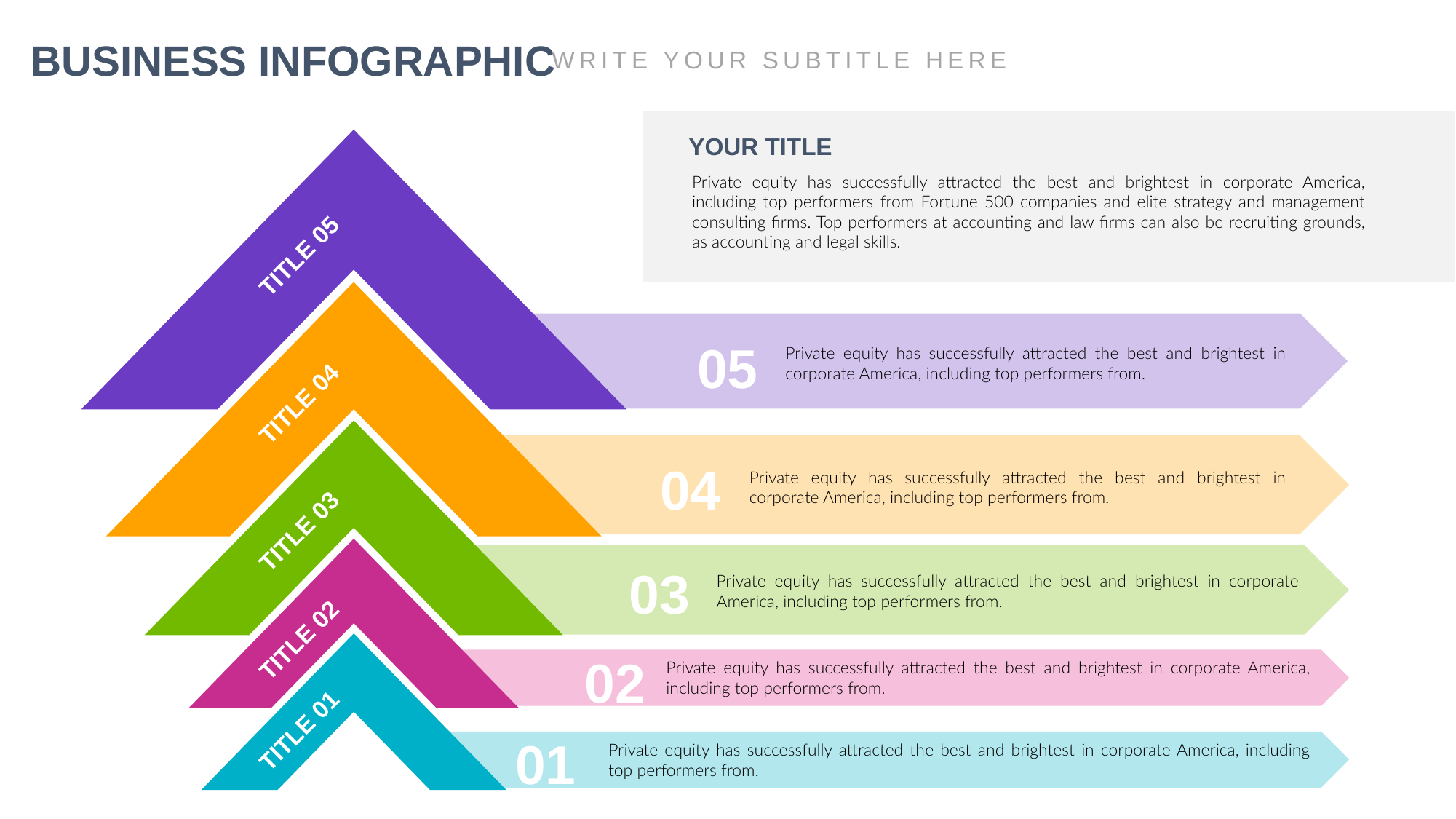

BUSINESS INFOGRAPHIC
WRITE YOUR SUBTITLE HERE

YOUR TITLE

Private equity has successfully attracted the best and brightest in corporate America, including top performers from Fortune 500 companies and elite strategy and management consulting firms. Top performers at accounting and law firms can also be recruiting grounds, as accounting and legal skills.
TITLE 05

05
Private equity has successfully attracted the best and brightest in corporate America, including top performers from.
TITLE 04

04
Private equity has successfully attracted the best and brightest in corporate America, including top performers from.
TITLE 03

03
Private equity has successfully attracted the best and brightest in corporate America, including top performers from.
TITLE 02

02

Private equity has successfully attracted the best and brightest in corporate America, including top performers from.
TITLE 01
01

Private equity has successfully attracted the best and brightest in corporate America, including top performers from.